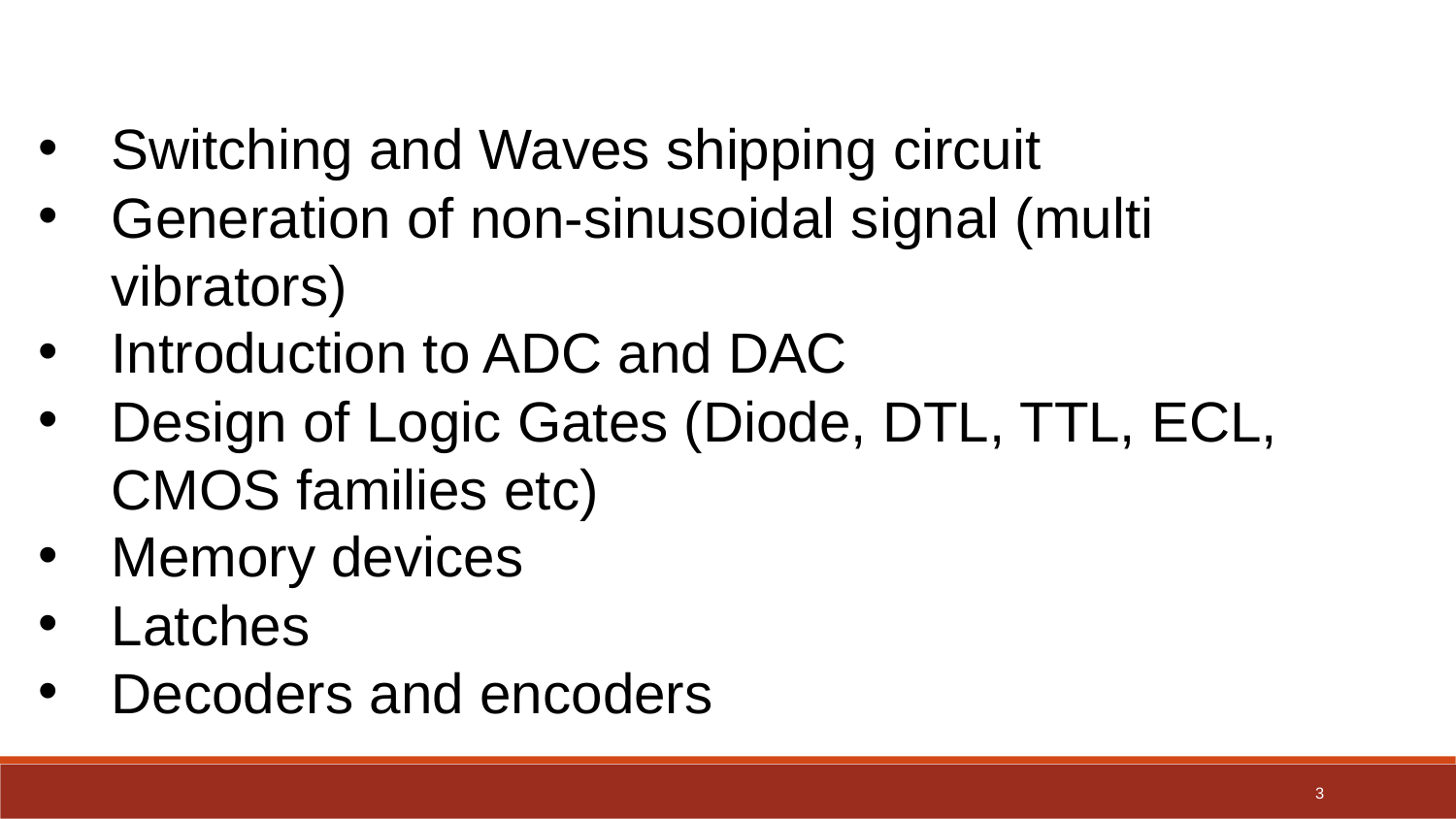

Switching and Waves shipping circuit
Generation of non-sinusoidal signal (multi vibrators)
Introduction to ADC and DAC
Design of Logic Gates (Diode, DTL, TTL, ECL, CMOS families etc)
Memory devices
Latches
Decoders and encoders
3